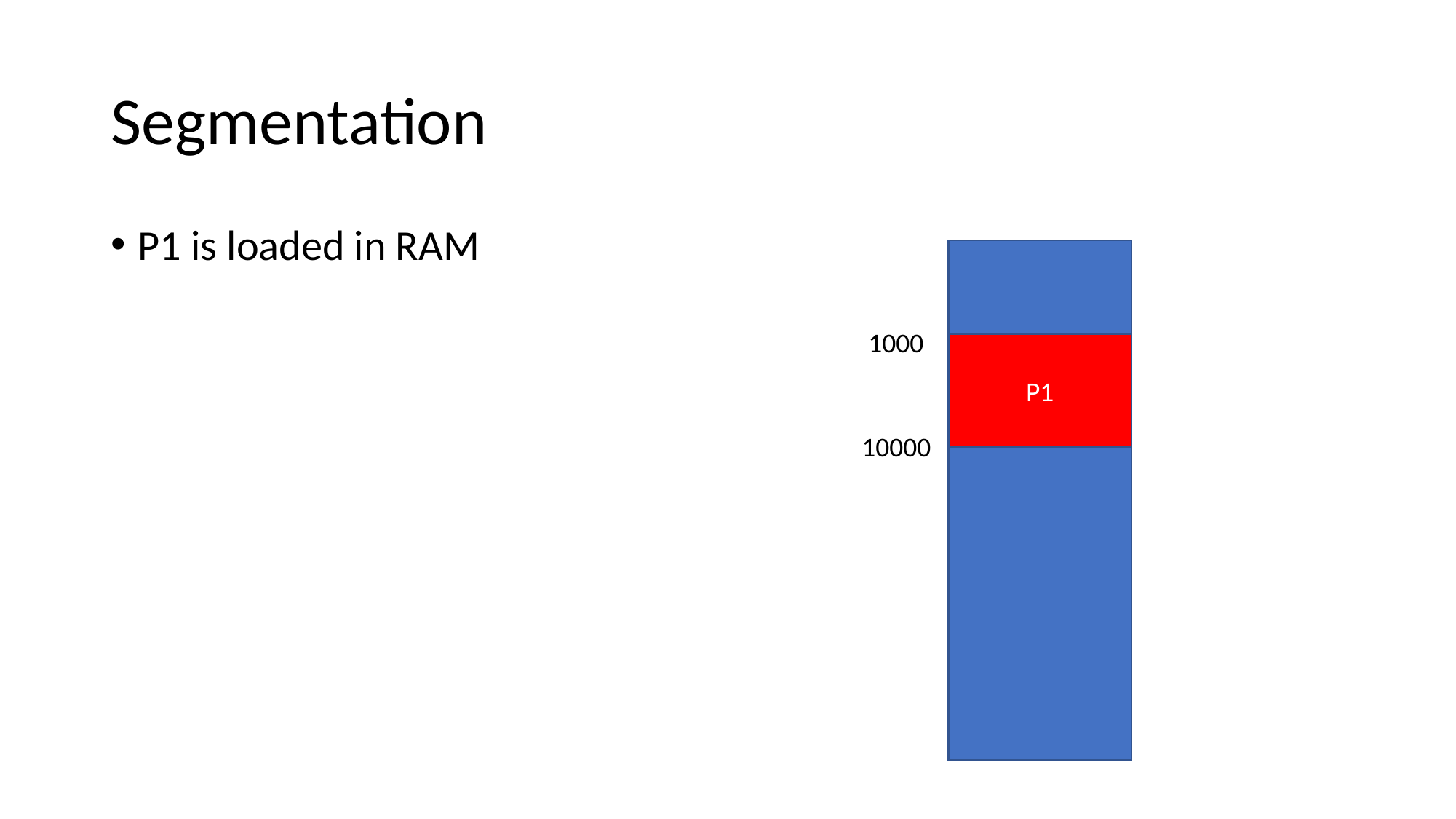

# Segmentation
P1 is loaded in RAM

1000
P1
10000